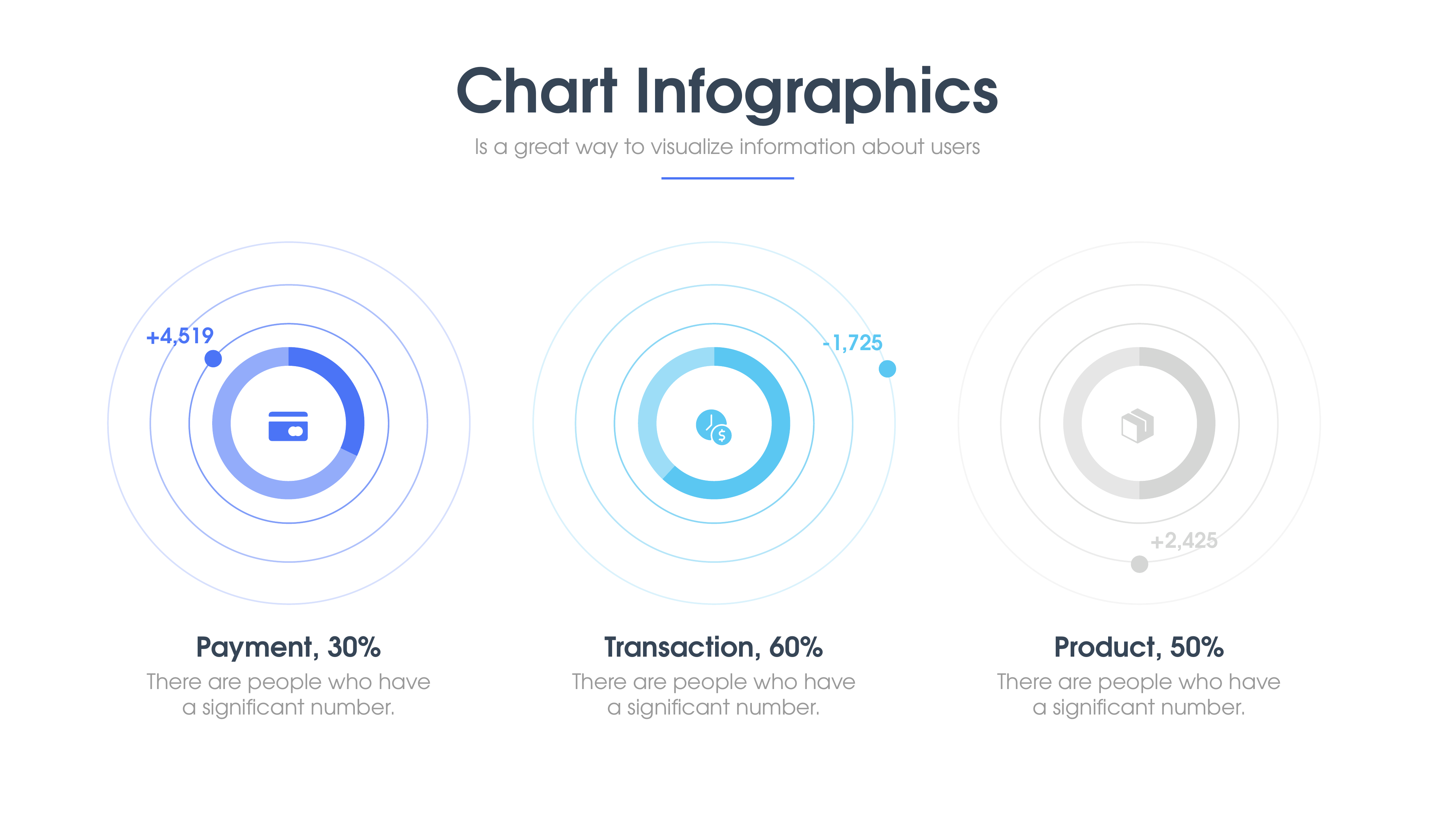

Chart Infographics
Is a great way to visualize information about users

+4,519

-1,725

### Chart

| Category | Region 1 |
|---|---|
| April | 43.0 |
| May | 91.0 |

### Chart

| Category | Region 1 |
|---|---|
| April | 73.0 |
| May | 45.0 |

### Chart

| Category | Region 1 |
|---|---|
| April | 50.0 |
| May | 50.0 |

+2,425

Payment, 30%
There are people who have a significant number.
Transaction, 60%
There are people who have a significant number.
Product, 50%
There are people who have a significant number.